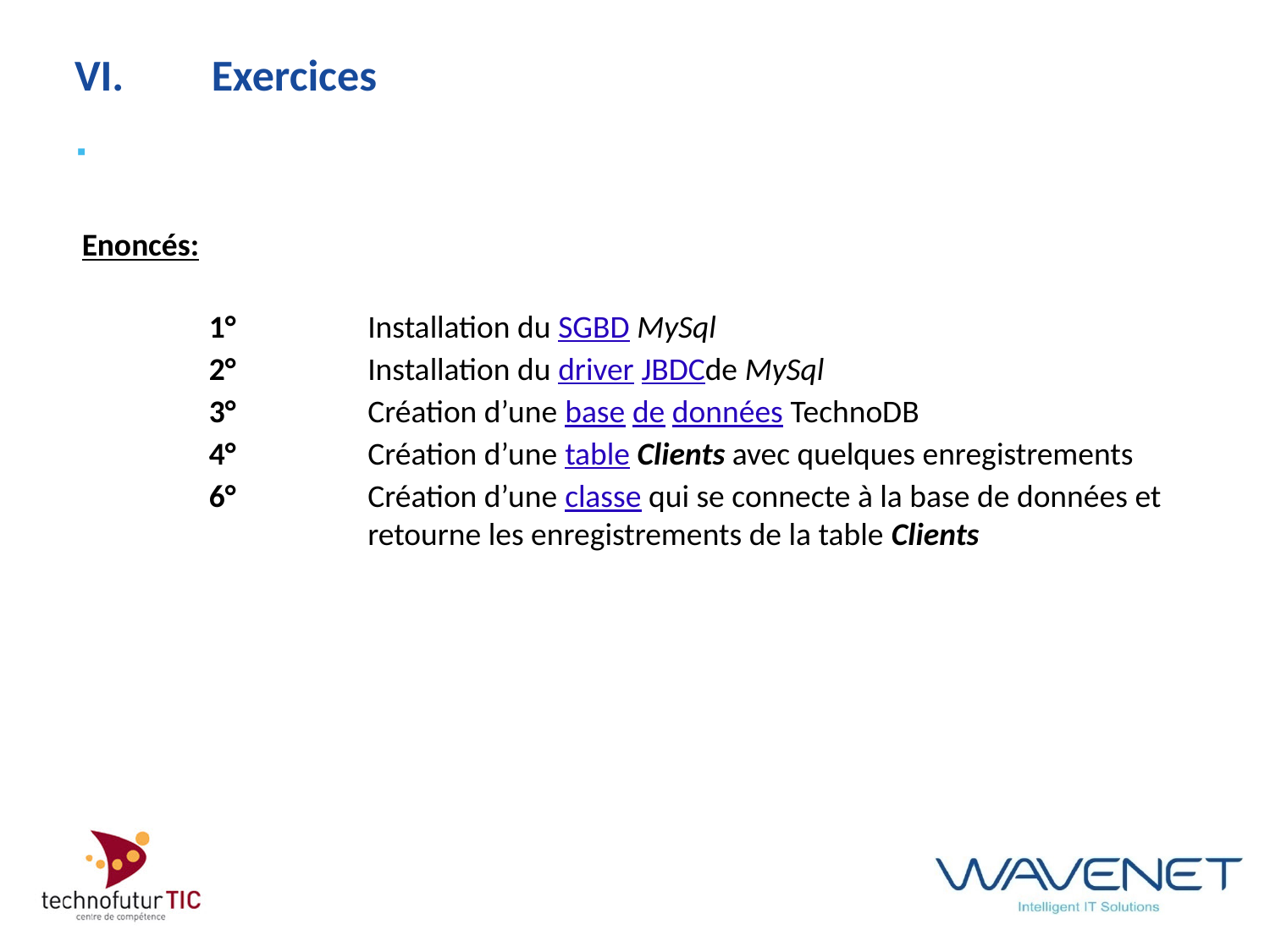

# VI.	 Exercices

Enoncés:

1° 	Installation du SGBD MySql
2° 	Installation du driver JBDCde MySql
3° 	Création d’une base de données TechnoDB
4° 	Création d’une table Clients avec quelques enregistrements
6°		Création d’une classe qui se connecte à la base de données et 	retourne les enregistrements de la table Clients